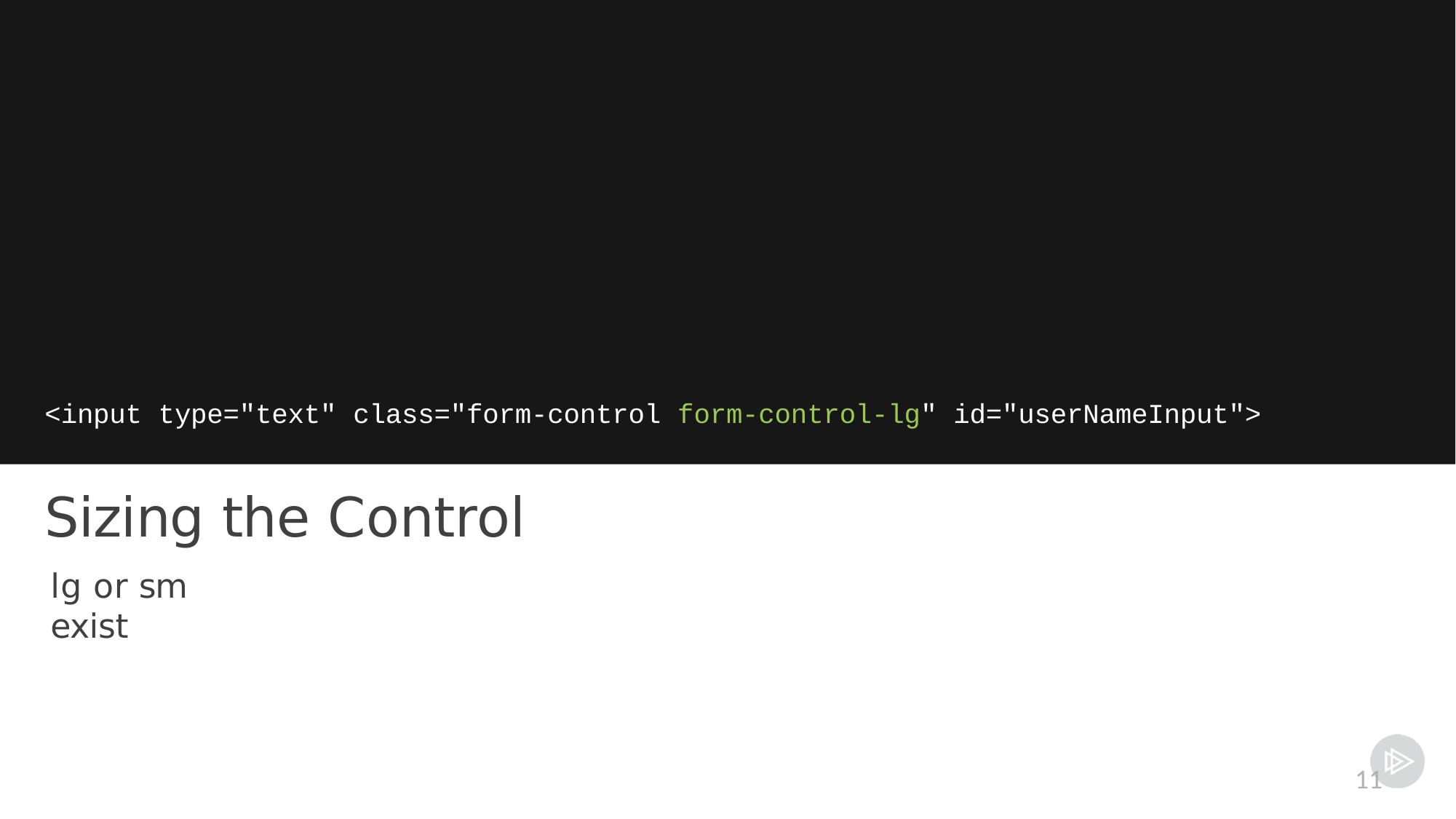

<input type="text" class="form-control form-control-lg" id="userNameInput">
Sizing the Control
lg or sm exist
11